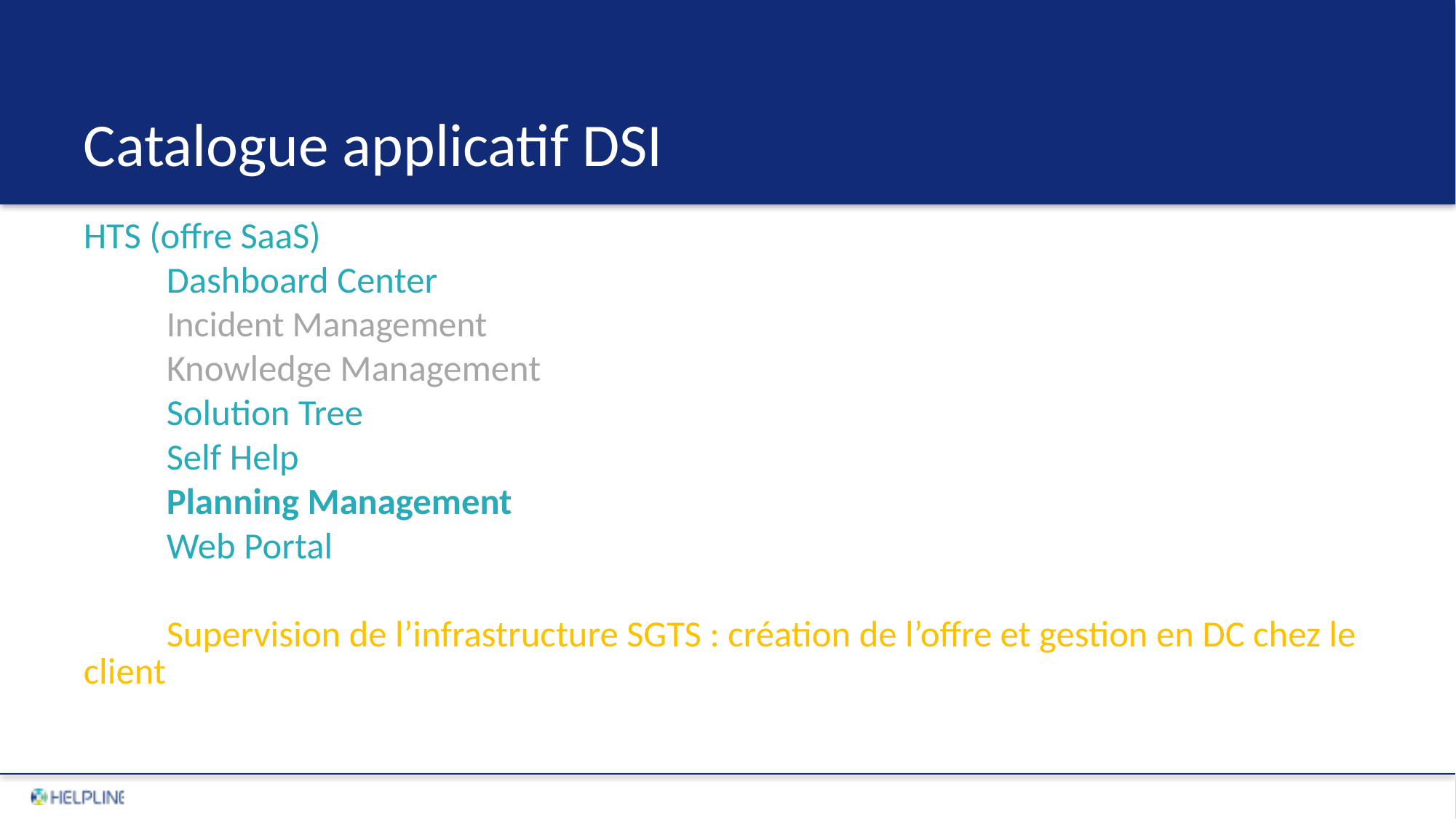

# Catalogue applicatif DSI
HTS (offre SaaS)
	Dashboard Center
	Incident Management
	Knowledge Management
	Solution Tree
	Self Help
	Planning Management
	Web Portal

	Supervision de l’infrastructure SGTS : création de l’offre et gestion en DC chez le client